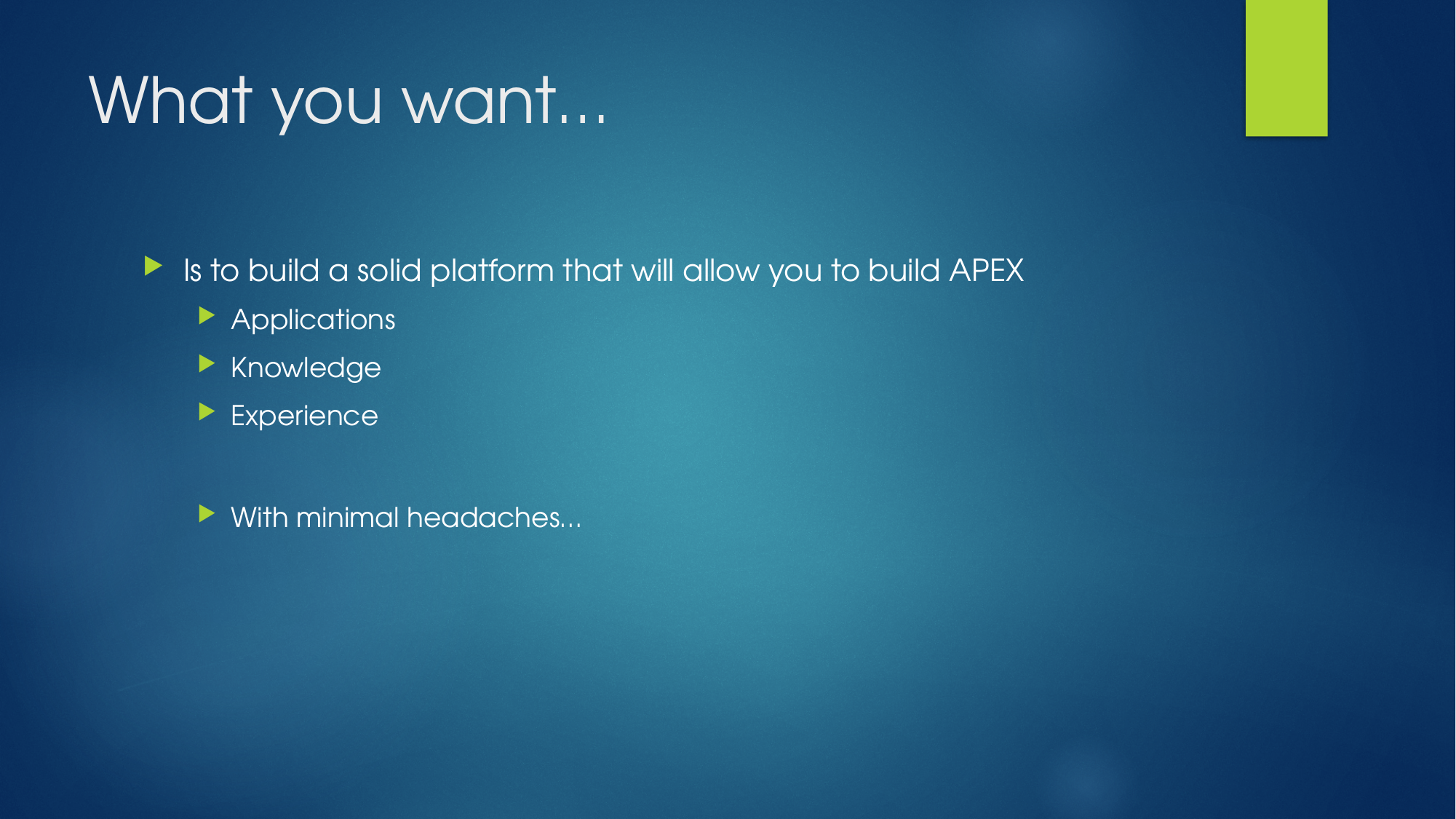

# What you want…
Is to build a solid platform that will allow you to build APEX
Applications
Knowledge
Experience

With minimal headaches…